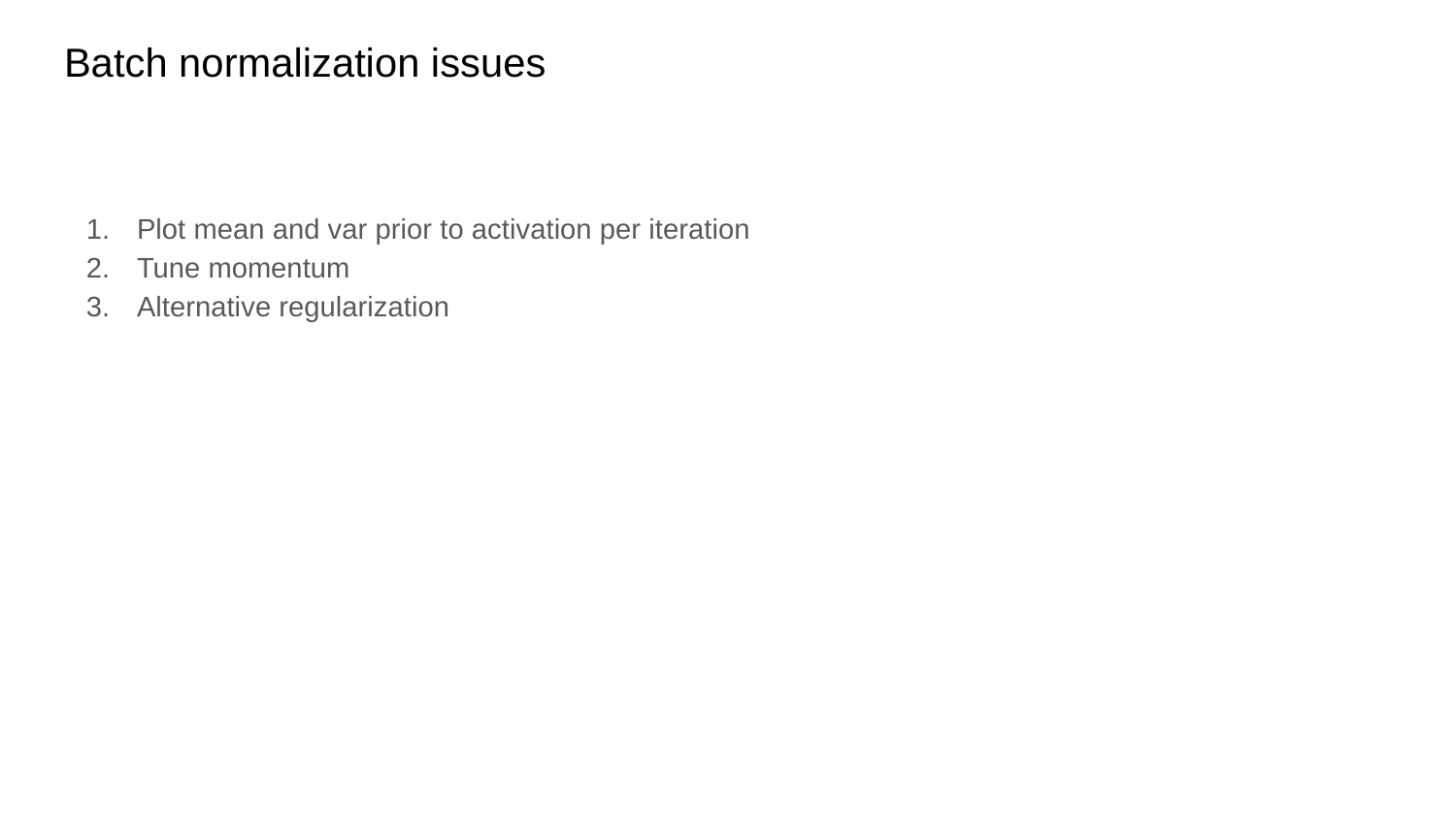

# Batch normalization issues

Plot mean and var prior to activation per iteration
Tune momentum
Alternative regularization